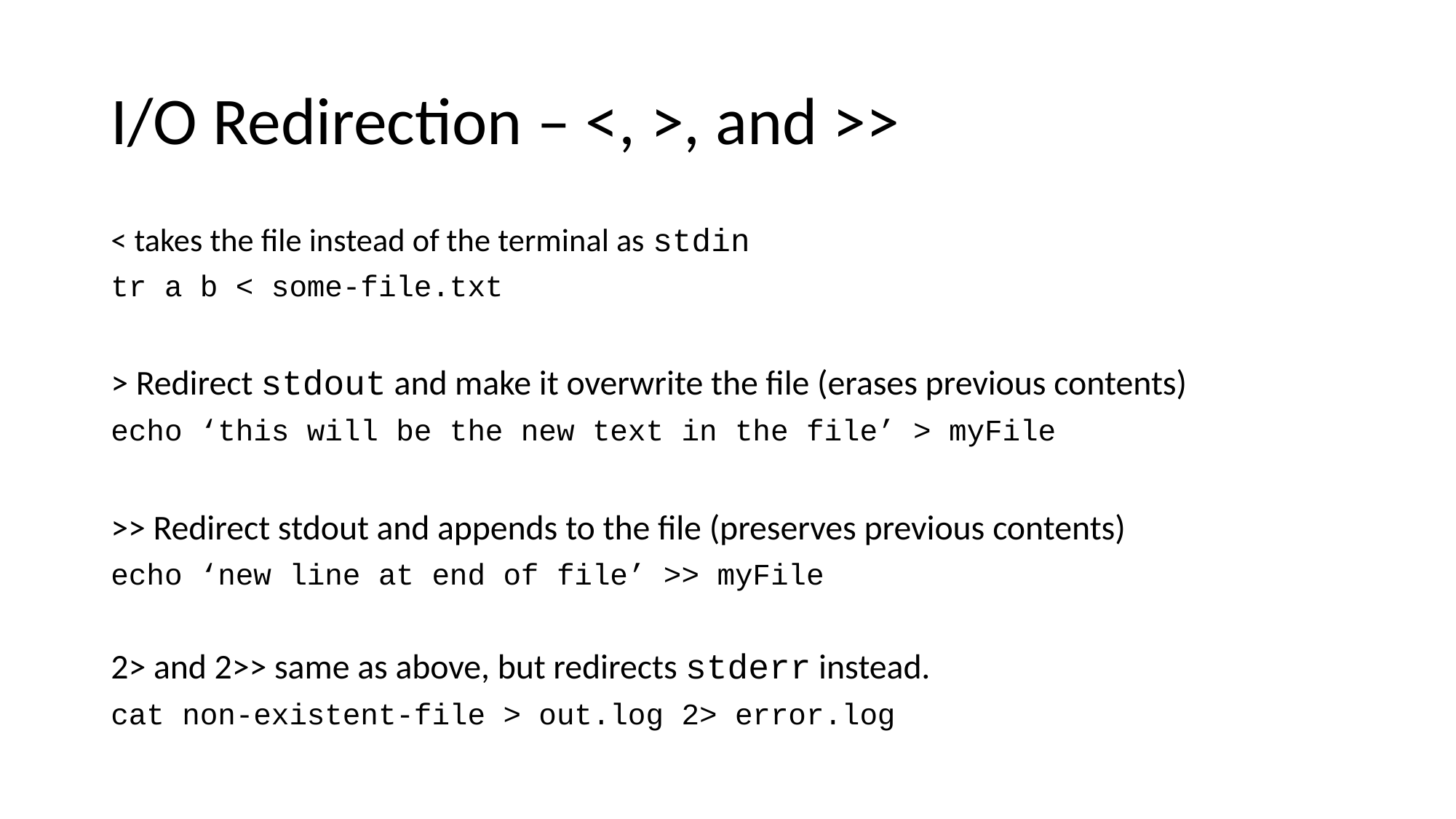

# I/O Redirection – <, >, and >>
< takes the file instead of the terminal as stdin
tr a b < some-file.txt

> Redirect stdout and make it overwrite the file (erases previous contents)
echo ‘this will be the new text in the file’ > myFile

>> Redirect stdout and appends to the file (preserves previous contents)
echo ‘new line at end of file’ >> myFile

2> and 2>> same as above, but redirects stderr instead.
cat non-existent-file > out.log 2> error.log